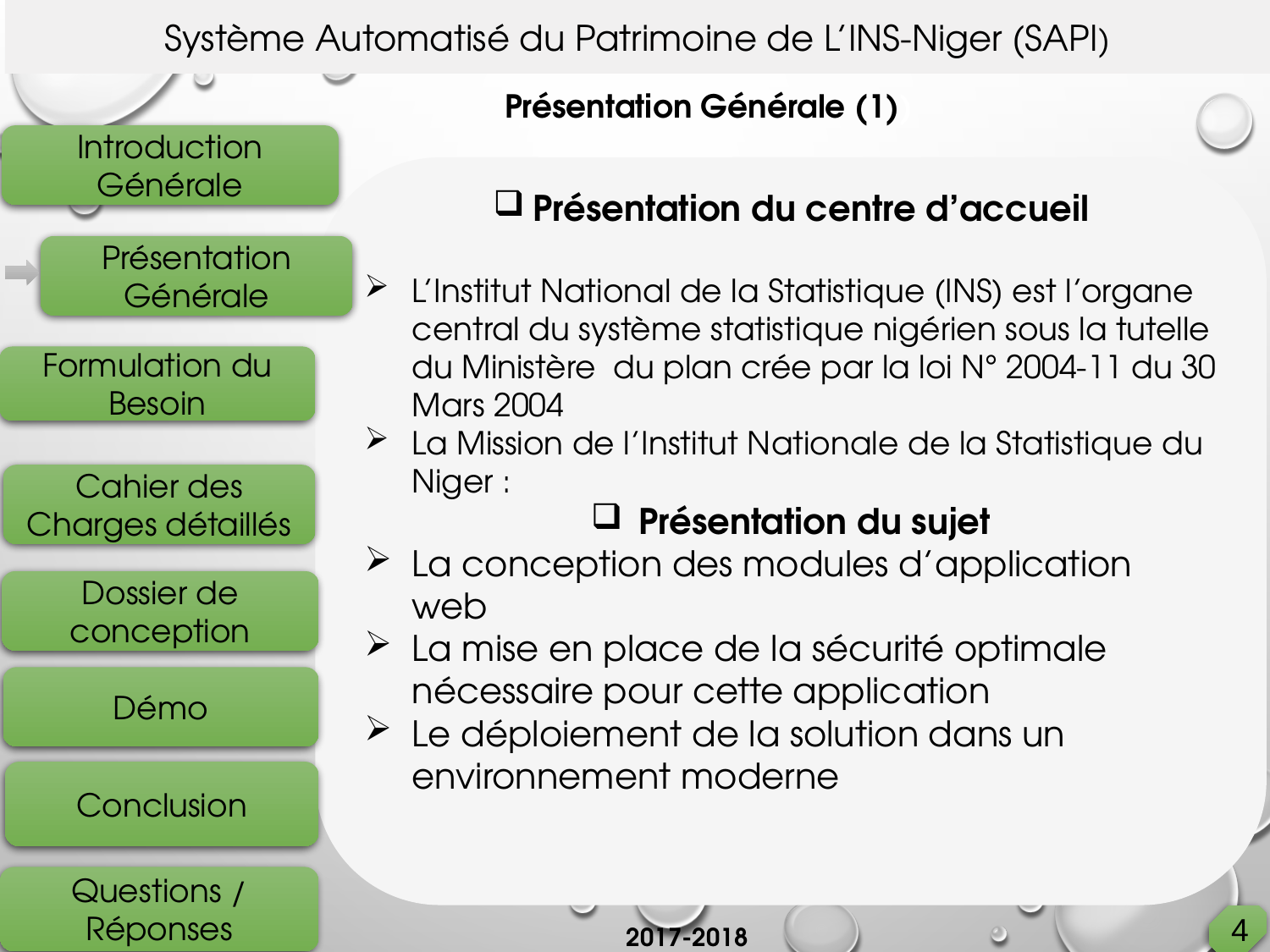

Système Automatisé du Patrimoine de L’INS-Niger (SAPI)
Présentation Générale (1))
Introduction Générale
Présentation du centre d’accueil

L’Institut National de la Statistique (INS) est l’organe central du système statistique nigérien sous la tutelle du Ministère  du plan crée par la loi N° 2004-11 du 30 Mars 2004
La Mission de l’Institut Nationale de la Statistique du Niger :
Présentation du sujet
La conception des modules d’application web
La mise en place de la sécurité optimale nécessaire pour cette application
Le déploiement de la solution dans un environnement moderne

Présentation Générale

Formulation du Besoin
Cahier des Charges détaillés
Dossier de conception
Démo
Conclusion
Questions / Réponses
4
2017-2018